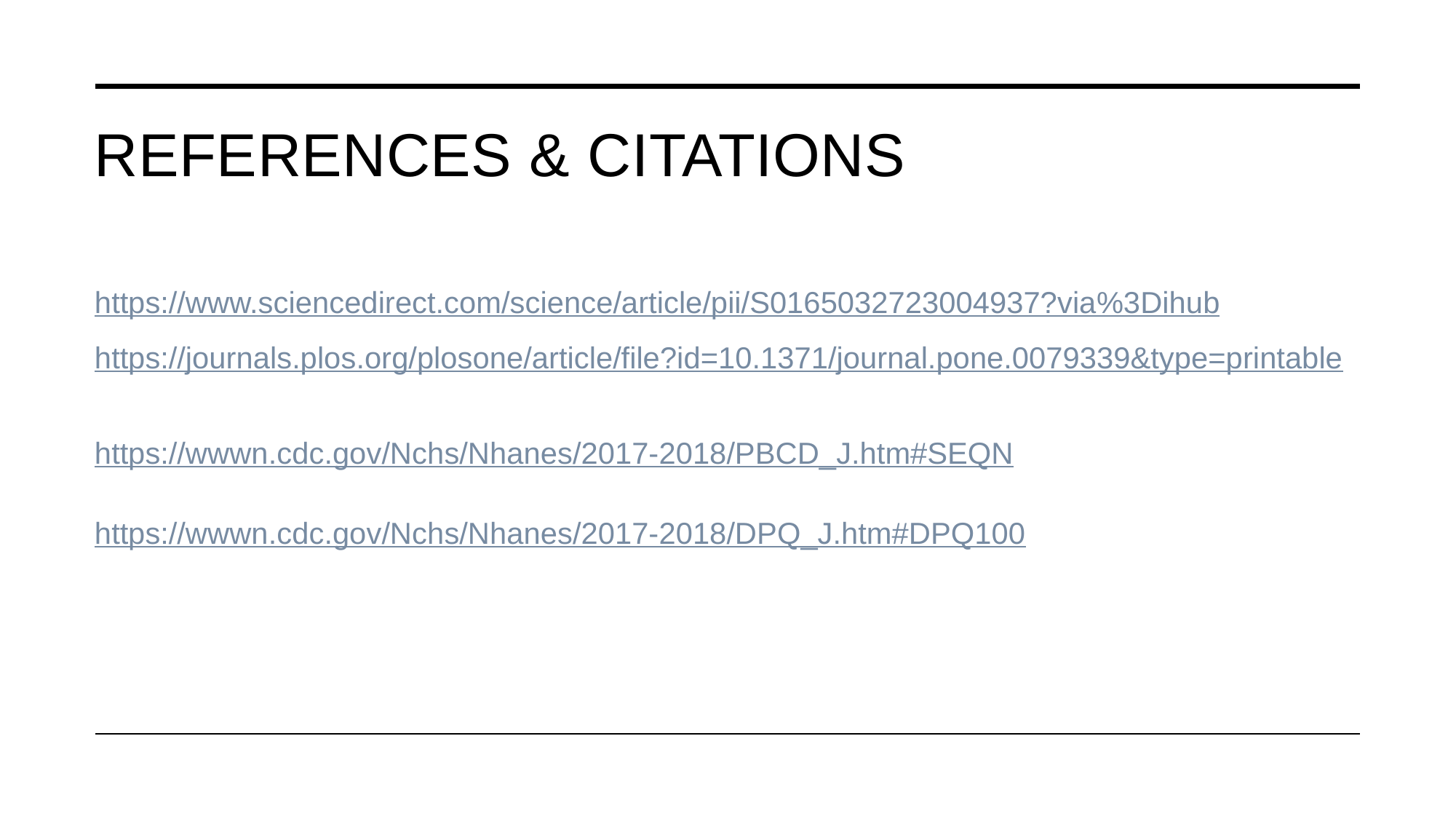

# References & CITATIONS
https://www.sciencedirect.com/science/article/pii/S0165032723004937?via%3Dihub
https://journals.plos.org/plosone/article/file?id=10.1371/journal.pone.0079339&type=printable
https://wwwn.cdc.gov/Nchs/Nhanes/2017-2018/PBCD_J.htm#SEQN

https://wwwn.cdc.gov/Nchs/Nhanes/2017-2018/DPQ_J.htm#DPQ100